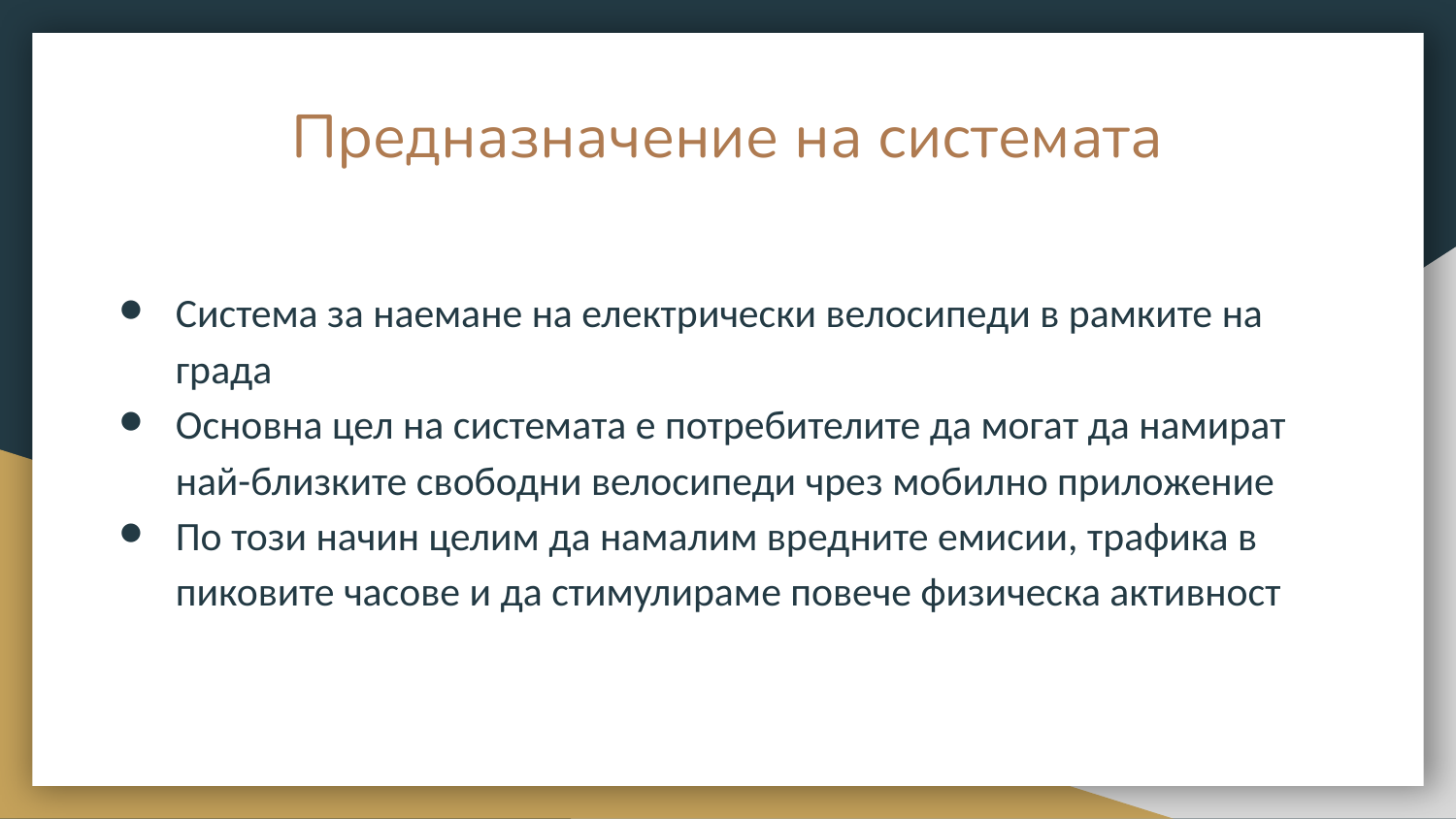

# Предназначение на системата
Система за наемане на електрически велосипеди в рамките на града
Основна цел на системата е потребителите да могат да намират най-близките свободни велосипеди чрез мобилно приложение
По този начин целим да намалим вредните емисии, трафика в пиковите часове и да стимулираме повече физическа активност